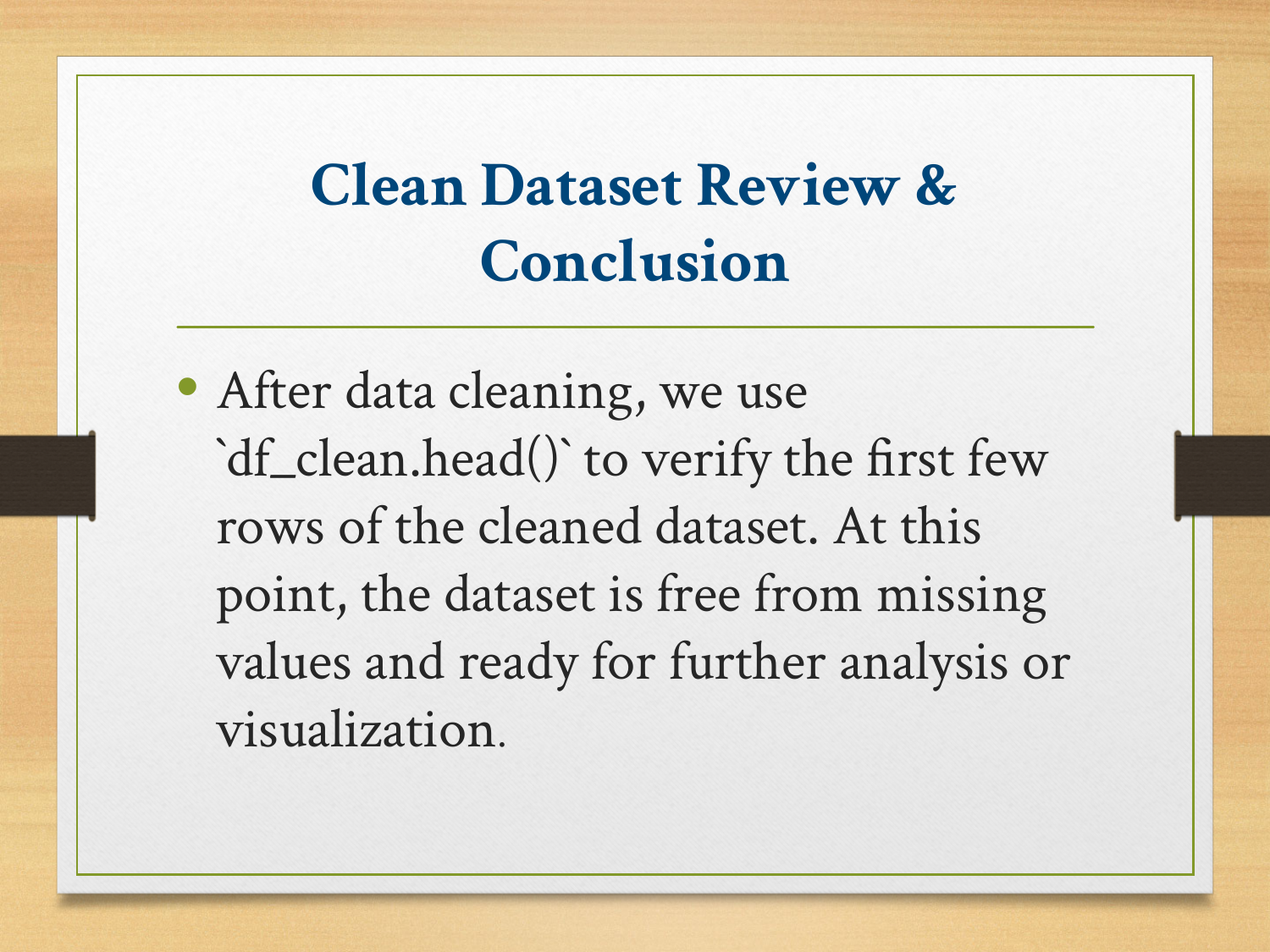

# Clean Dataset Review & Conclusion
After data cleaning, we use `df_clean.head()` to verify the first few rows of the cleaned dataset. At this point, the dataset is free from missing values and ready for further analysis or visualization.